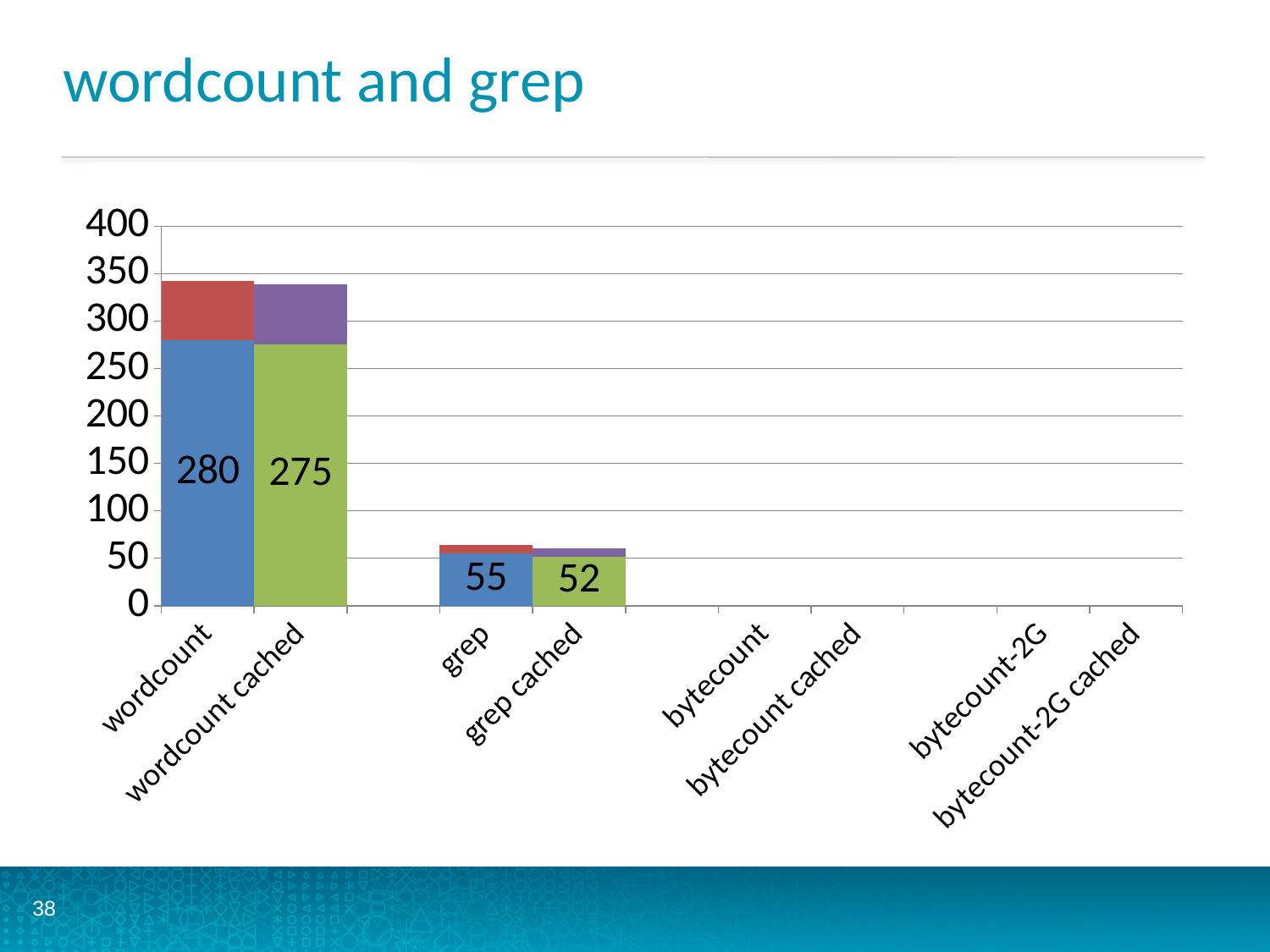

# wordcount and grep

[unsupported chart]

38